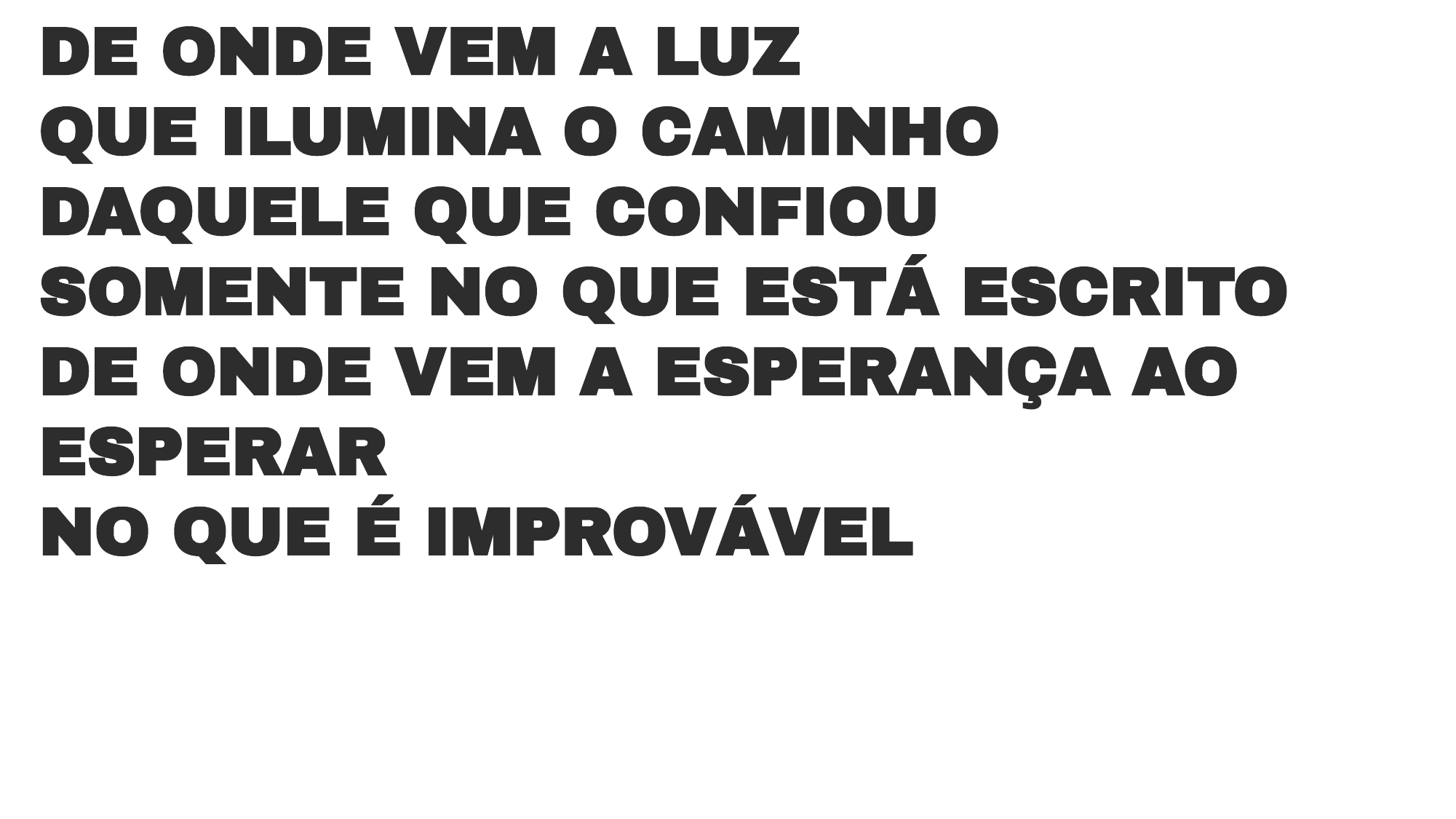

DE ONDE VEM A LUZ
QUE ILUMINA O CAMINHO
DAQUELE QUE CONFIOU
SOMENTE NO QUE ESTÁ ESCRITO
DE ONDE VEM A ESPERANÇA AO ESPERAR
NO QUE É IMPROVÁVEL